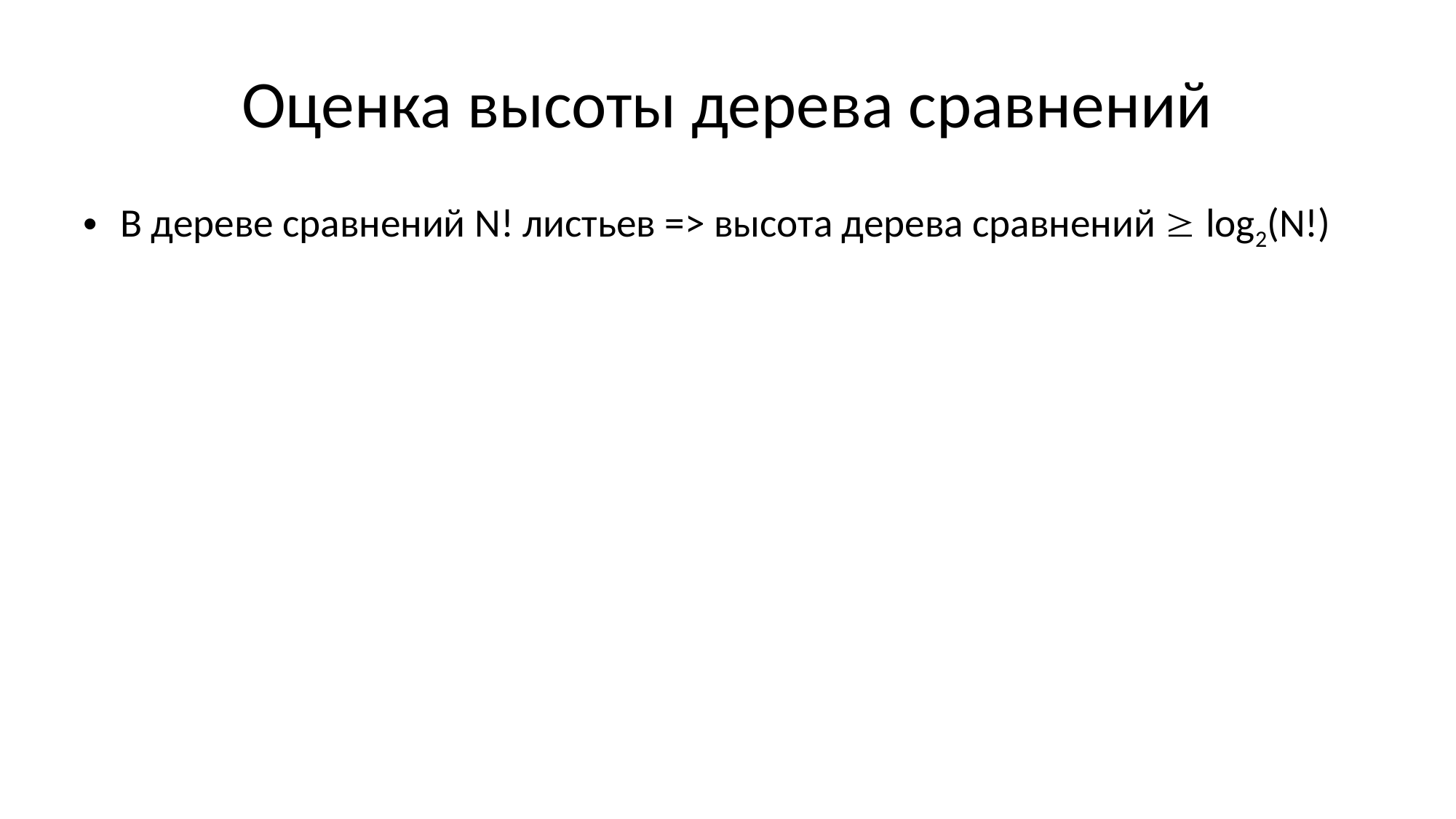

# Оценка высоты дерева сравнений
В дереве сравнений N! листьев => высота дерева сравнений ≥ log2(N!)
Из неравенства

следует оценка снизу

Оцените снизу число действий, необходимых для сортировки массива размера N, содержащего M << N различных значений
Почему O(N)? Приведите пример алгоритма